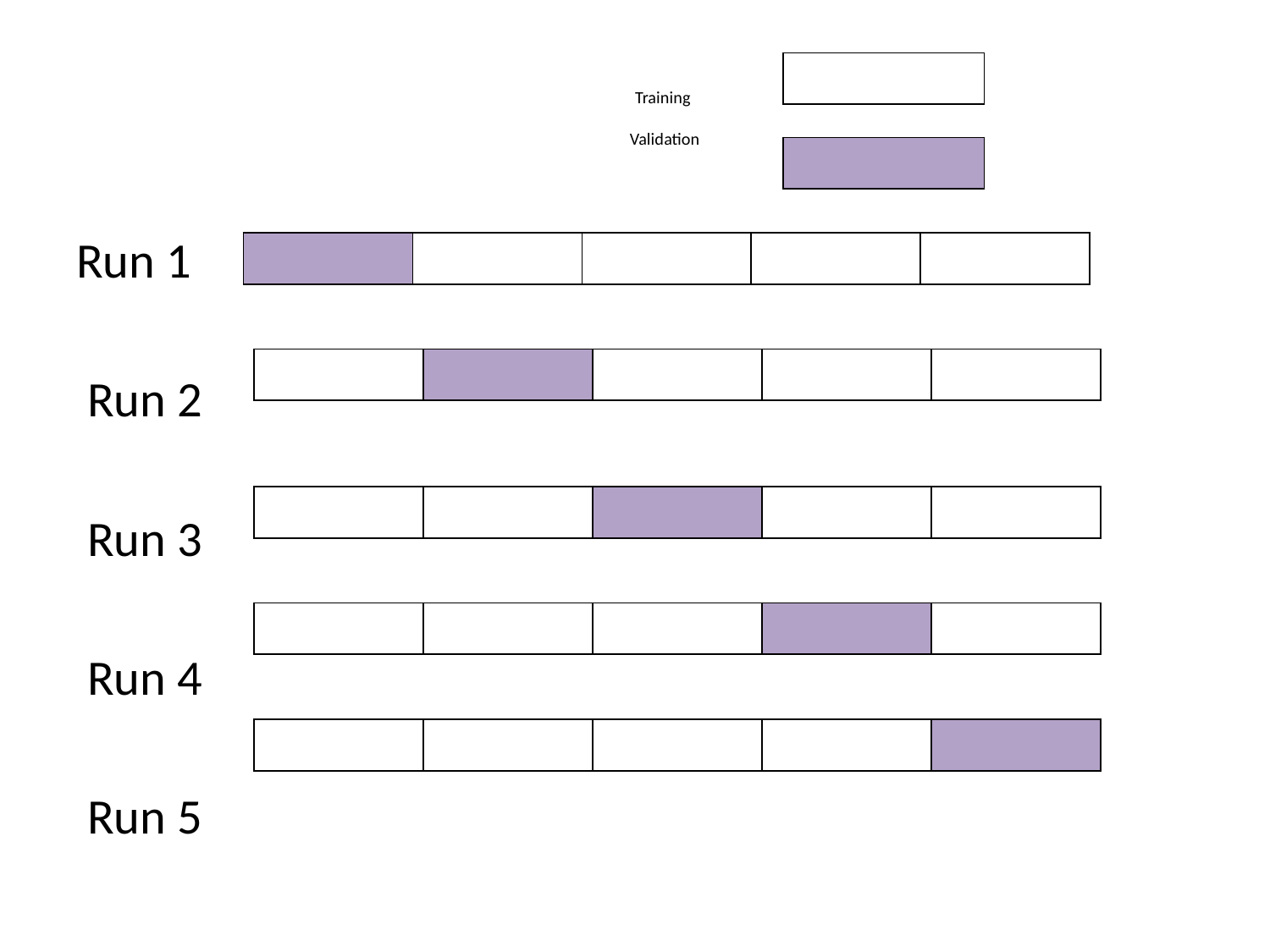

# Training Validation
|  |
| --- |
|  |
| --- |
Run 1

 Run 2

 Run 3

 Run 4

 Run 5

|  |  |  |  |  |
| --- | --- | --- | --- | --- |
|  |  |  |  |  |
| --- | --- | --- | --- | --- |
|  |  |  |  |  |
| --- | --- | --- | --- | --- |
|  |  |  |  |  |
| --- | --- | --- | --- | --- |
|  |  |  |  |  |
| --- | --- | --- | --- | --- |